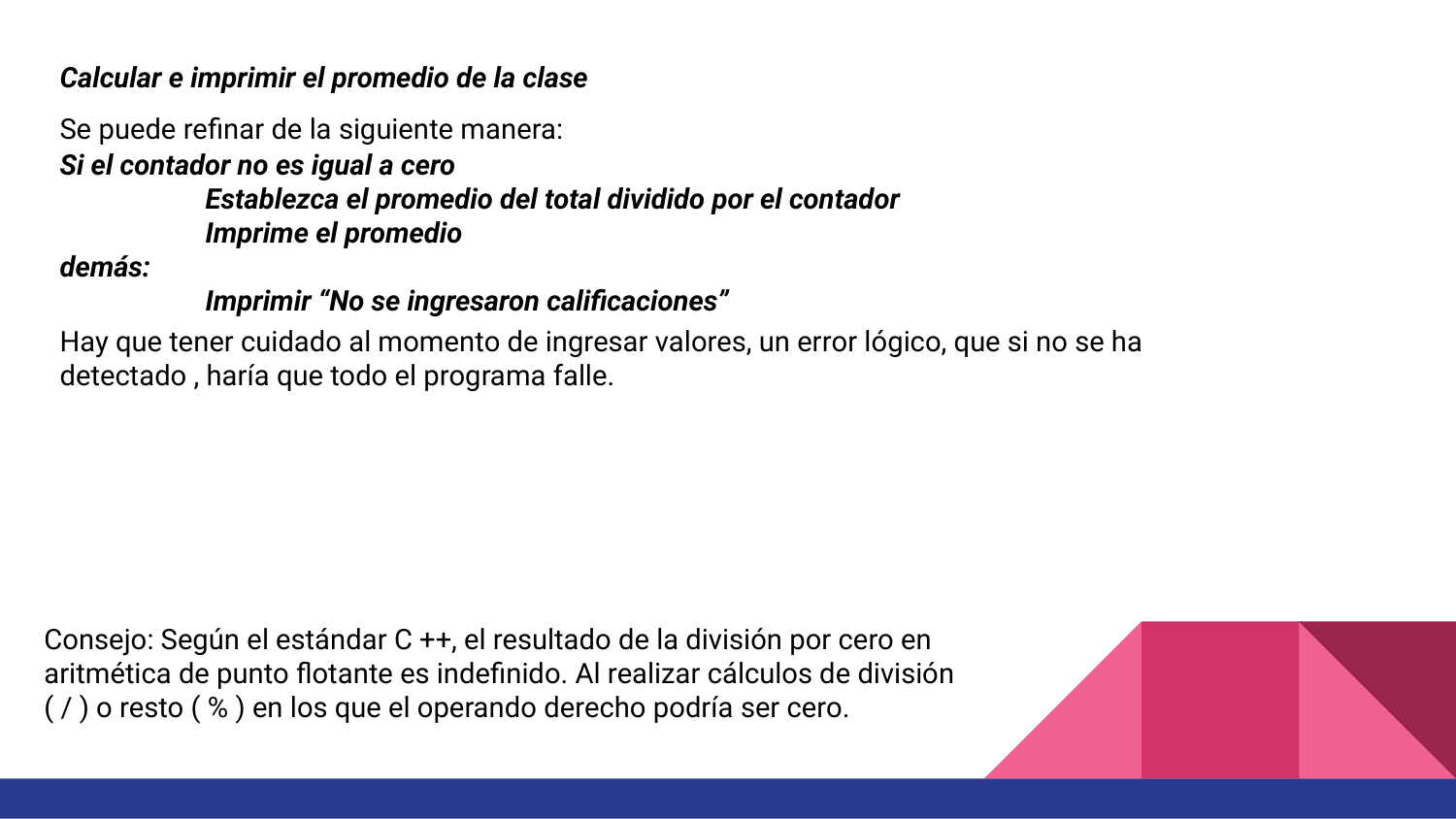

Calcular e imprimir el promedio de la clase
Se puede refinar de la siguiente manera:
Si el contador no es igual a cero
	Establezca el promedio del total dividido por el contador
	Imprime el promedio
demás:
	Imprimir “No se ingresaron calificaciones”
Hay que tener cuidado al momento de ingresar valores, un error lógico, que si no se ha detectado , haría que todo el programa falle.
Consejo: Según el estándar C ++, el resultado de la división por cero en aritmética de punto flotante es indefinido. Al realizar cálculos de división ( / ) o resto ( % ) en los que el operando derecho podría ser cero.